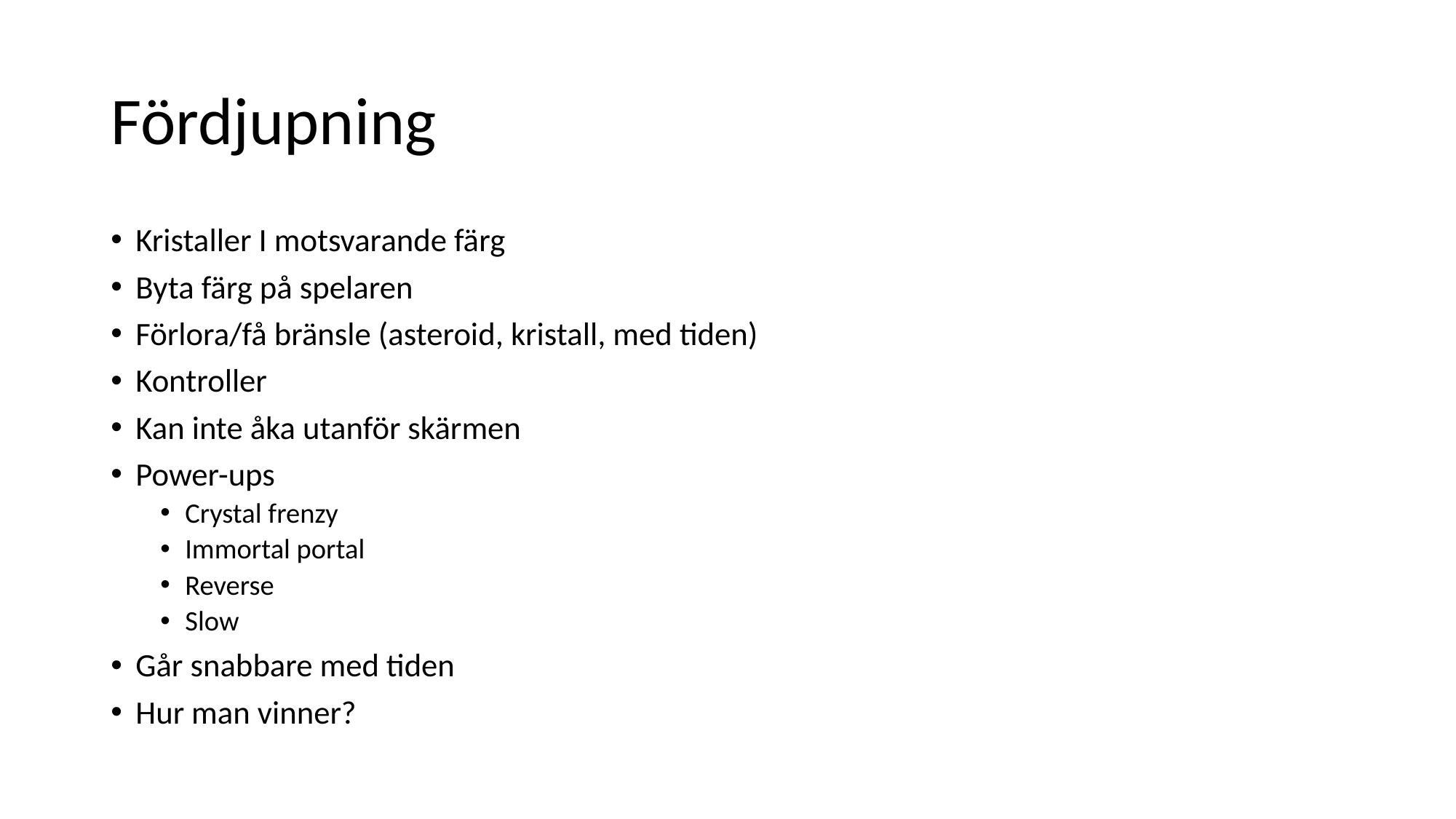

# Fördjupning
Kristaller I motsvarande färg
Byta färg på spelaren
Förlora/få bränsle (asteroid, kristall, med tiden)
Kontroller
Kan inte åka utanför skärmen
Power-ups
Crystal frenzy
Immortal portal
Reverse
Slow
Går snabbare med tiden
Hur man vinner?